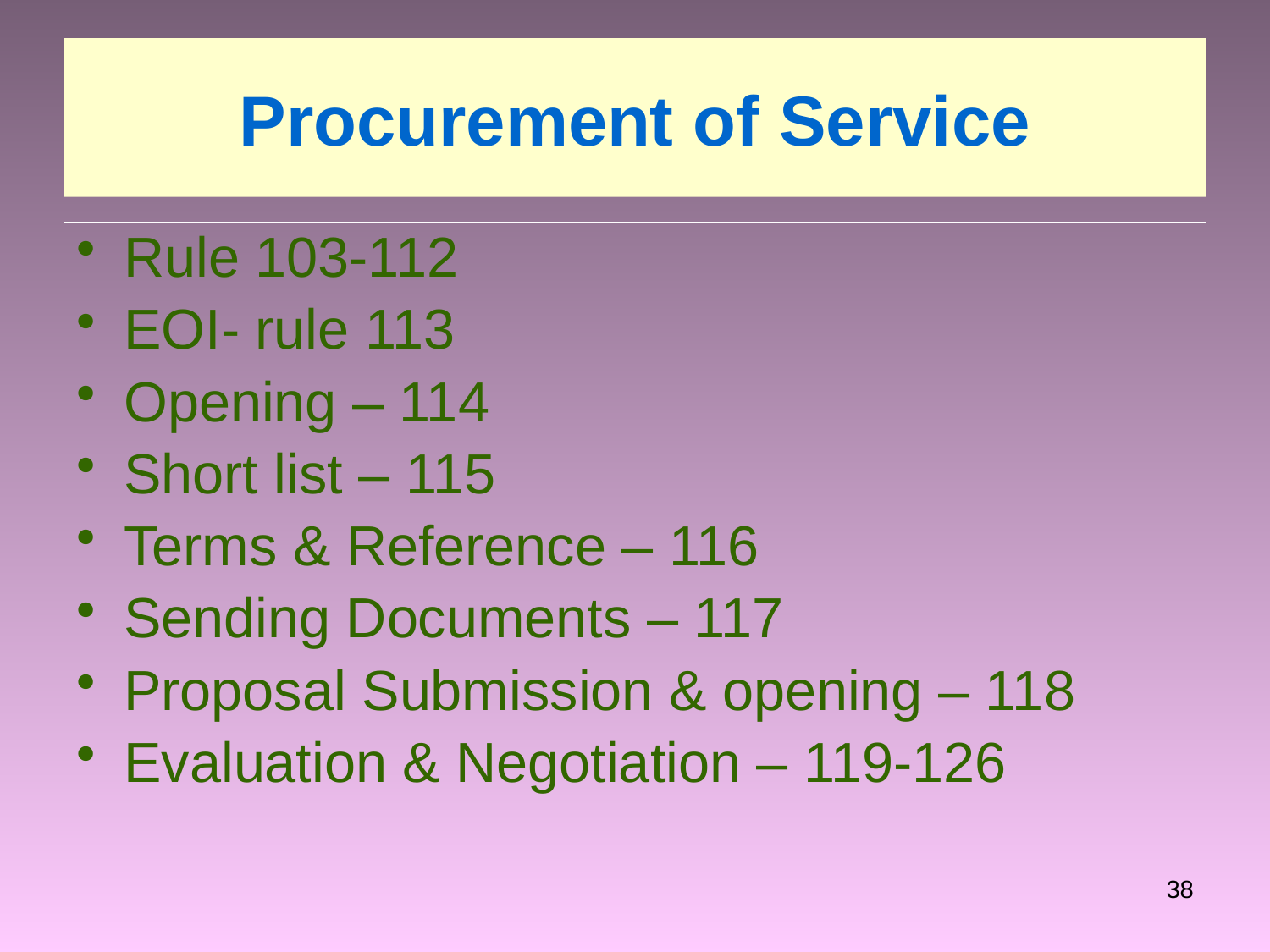

# Procurement of Service
Rule 103-112
EOI- rule 113
Opening – 114
Short list – 115
Terms & Reference – 116
Sending Documents – 117
Proposal Submission & opening – 118
Evaluation & Negotiation – 119-126
38